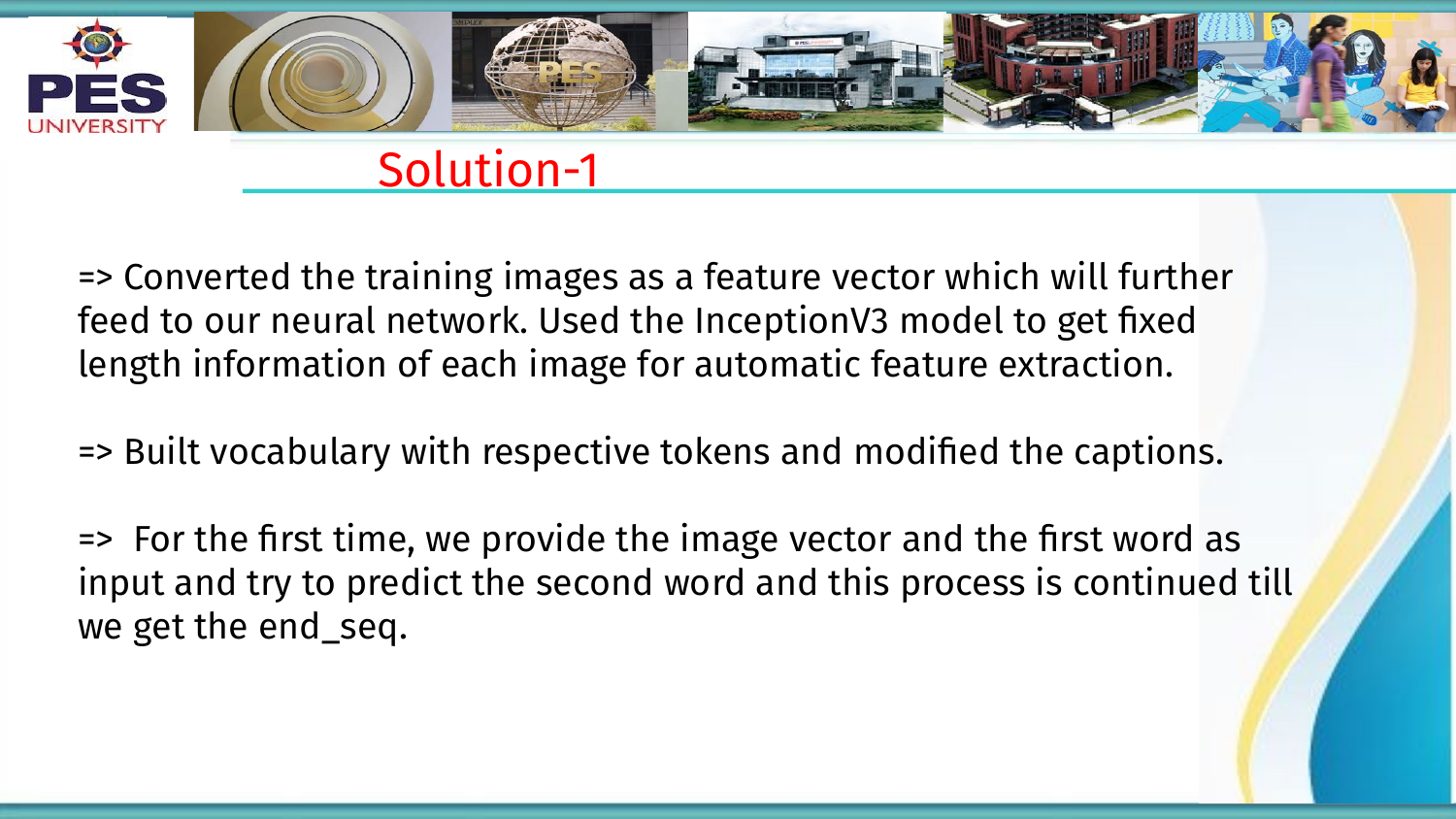

# Solution-1
=> Converted the training images as a feature vector which will further feed to our neural network. Used the InceptionV3 model to get fixed length information of each image for automatic feature extraction.

=> Built vocabulary with respective tokens and modified the captions.

=>  For the first time, we provide the image vector and the first word as input and try to predict the second word and this process is continued till we get the end_seq.